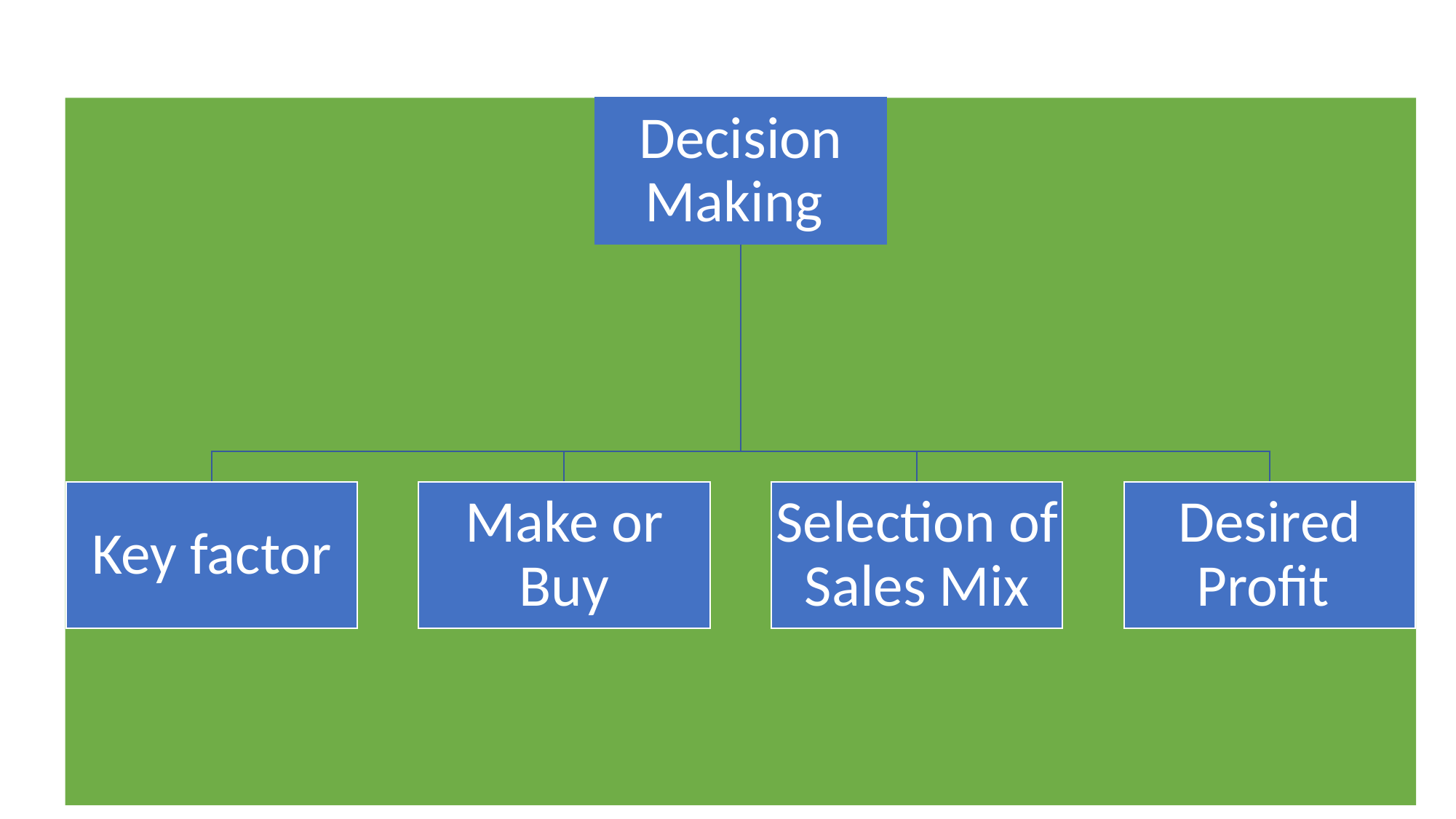

#
Decision Making
Key factor
Make or Buy
Selection of Sales Mix
Desired Profit